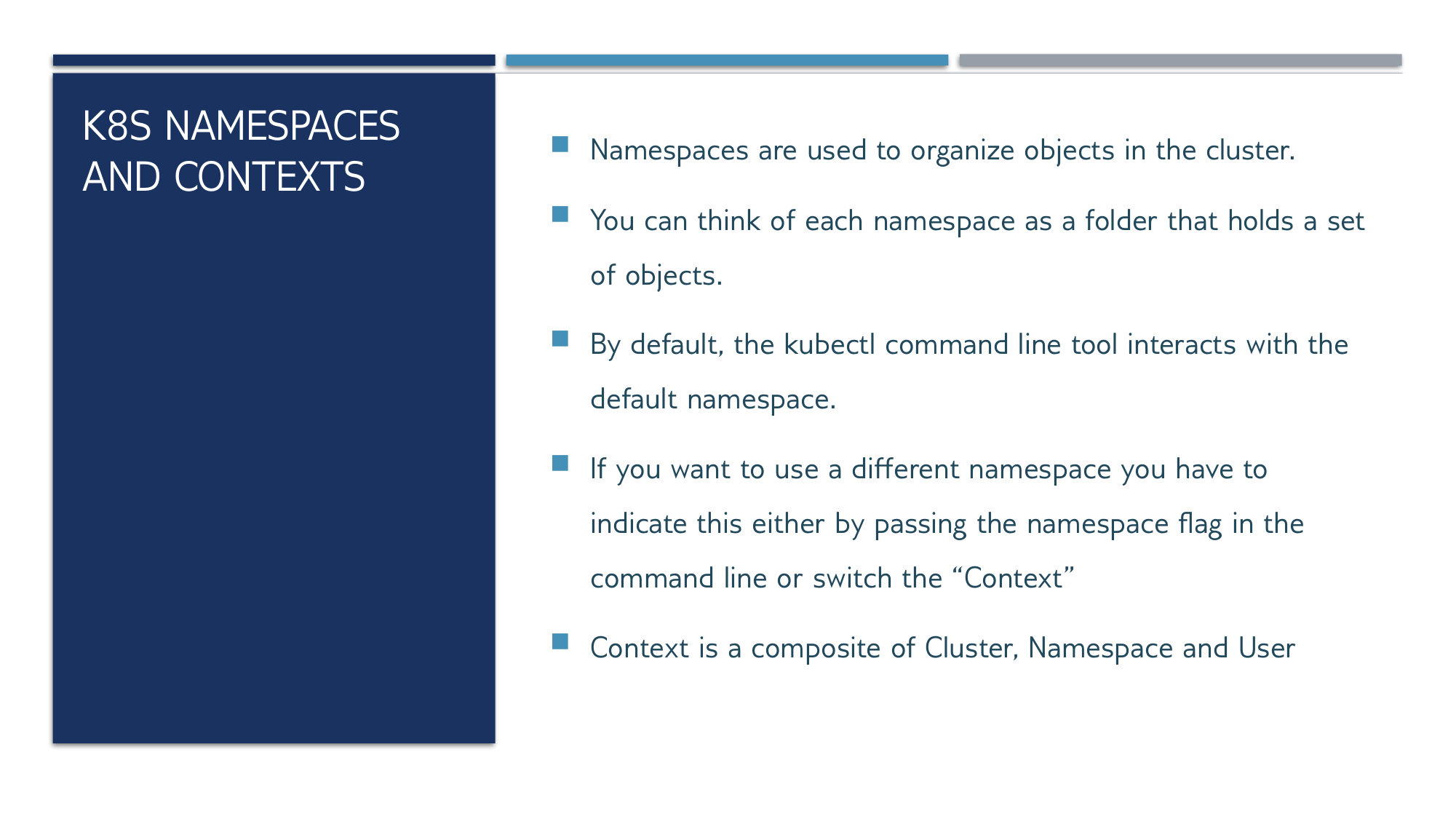

# K8s namespaces and contexts
Namespaces are used to organize objects in the cluster.
You can think of each namespace as a folder that holds a set of objects.
By default, the kubectl command line tool interacts with the default namespace.
If you want to use a different namespace you have to indicate this either by passing the namespace flag in the command line or switch the “Context”
Context is a composite of Cluster, Namespace and User